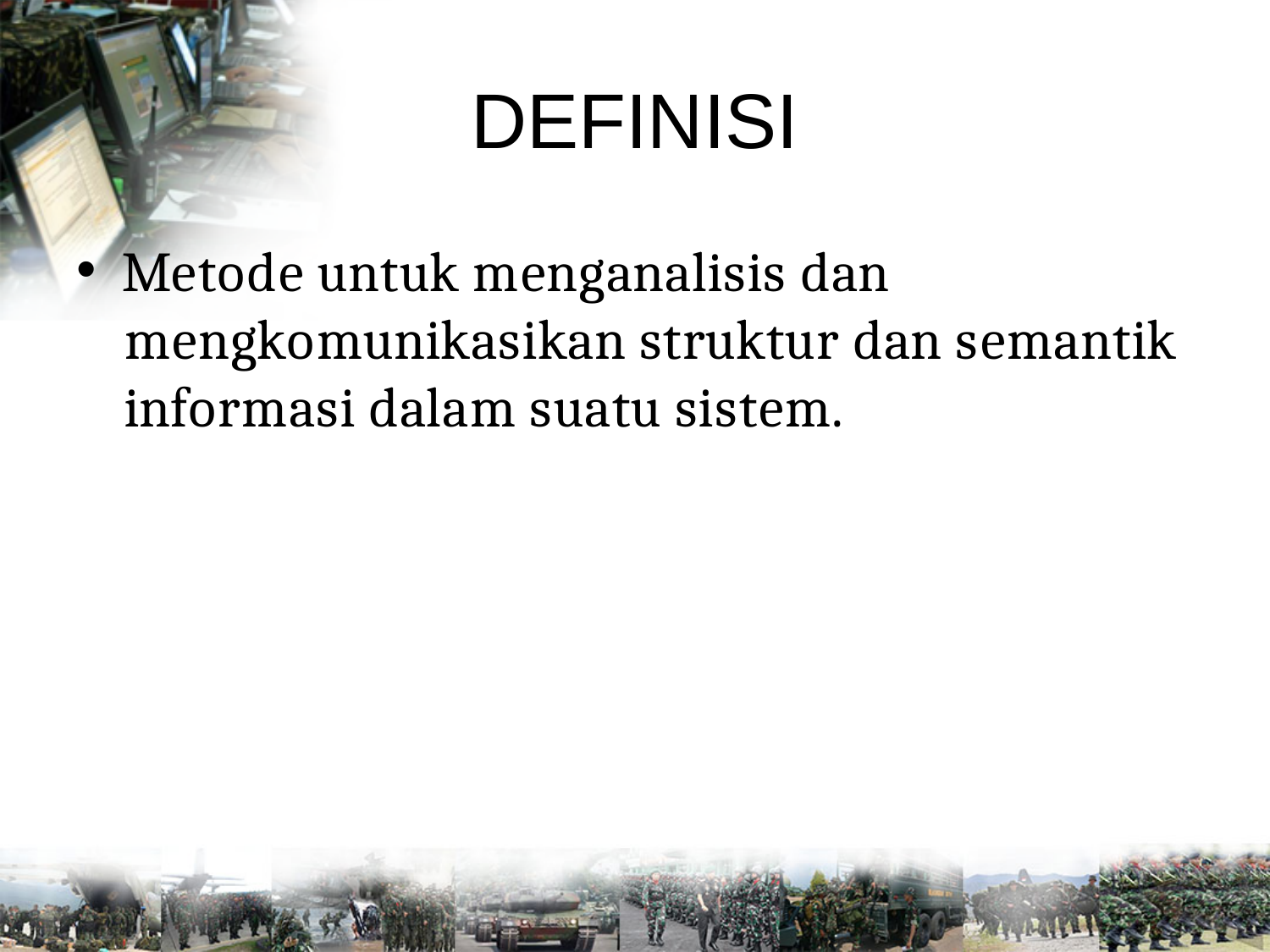

# DEFINISI
Metode untuk menganalisis dan mengkomunikasikan struktur dan semantik informasi dalam suatu sistem.